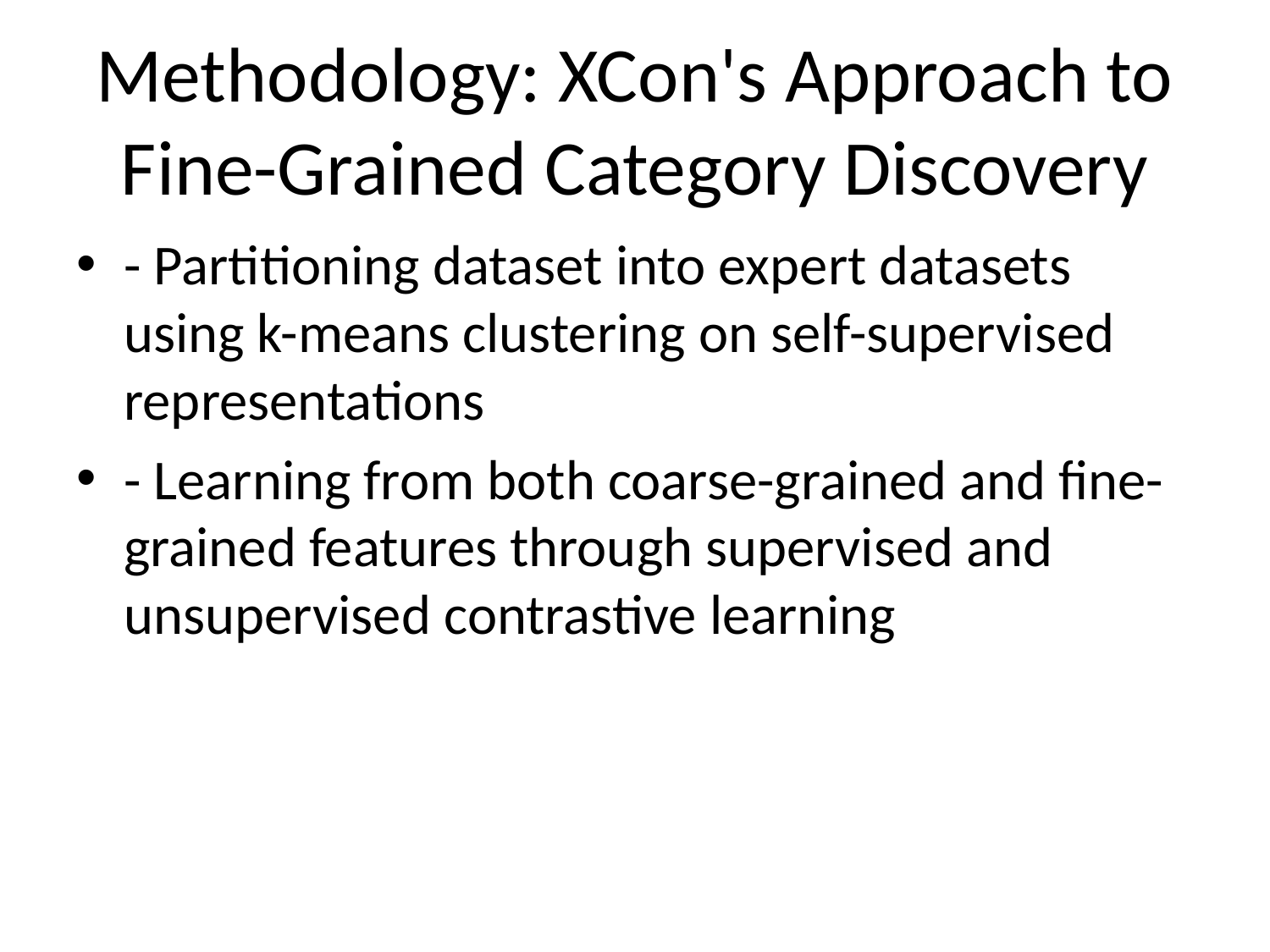

# Methodology: XCon's Approach to Fine-Grained Category Discovery
- Partitioning dataset into expert datasets using k-means clustering on self-supervised representations
- Learning from both coarse-grained and fine-grained features through supervised and unsupervised contrastive learning